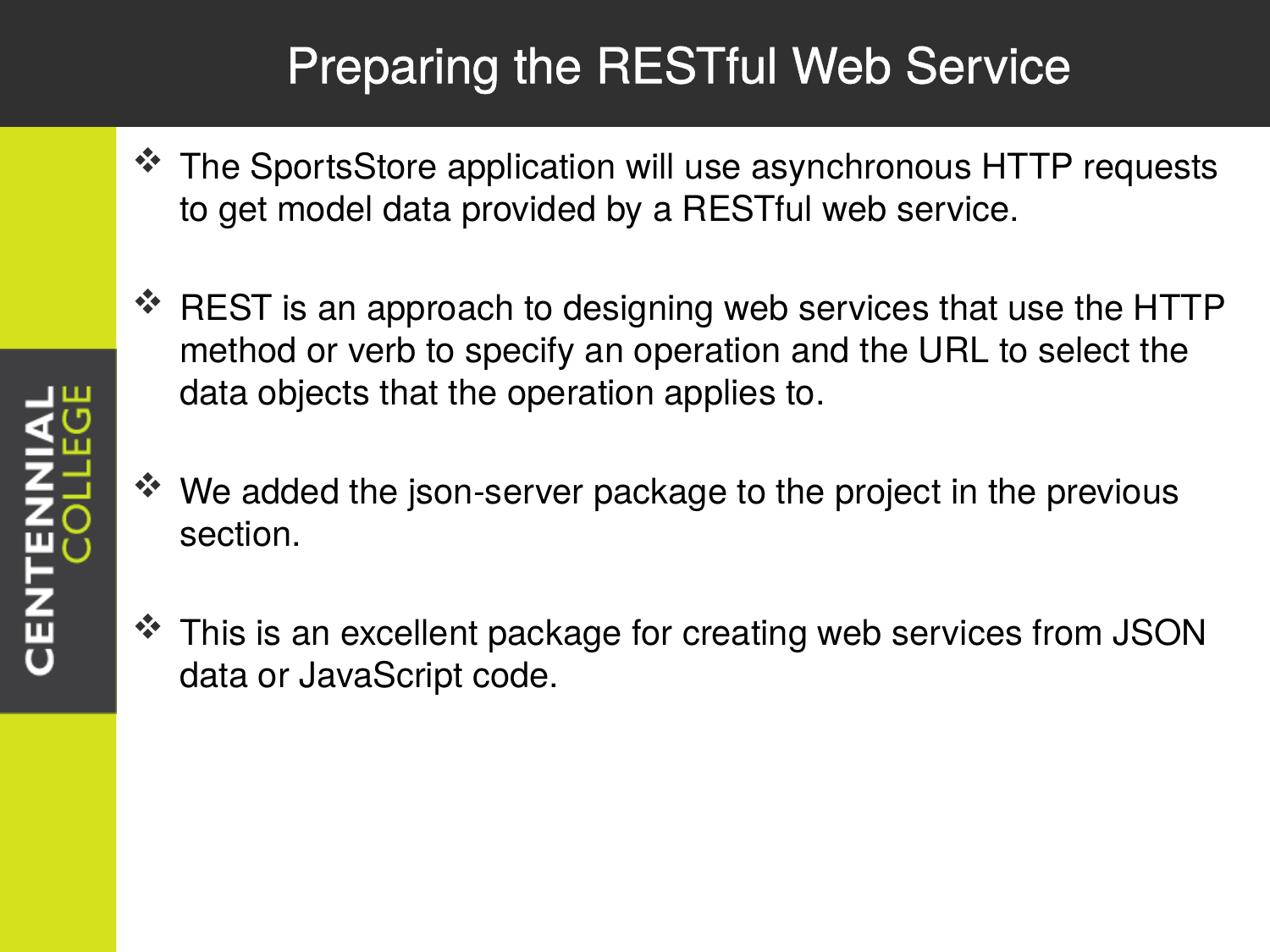

# Preparing the RESTful Web Service
The SportsStore application will use asynchronous HTTP requests to get model data provided by a RESTful web service.

REST is an approach to designing web services that use the HTTP method or verb to specify an operation and the URL to select the data objects that the operation applies to.

We added the json-server package to the project in the previous section.

This is an excellent package for creating web services from JSON data or JavaScript code.